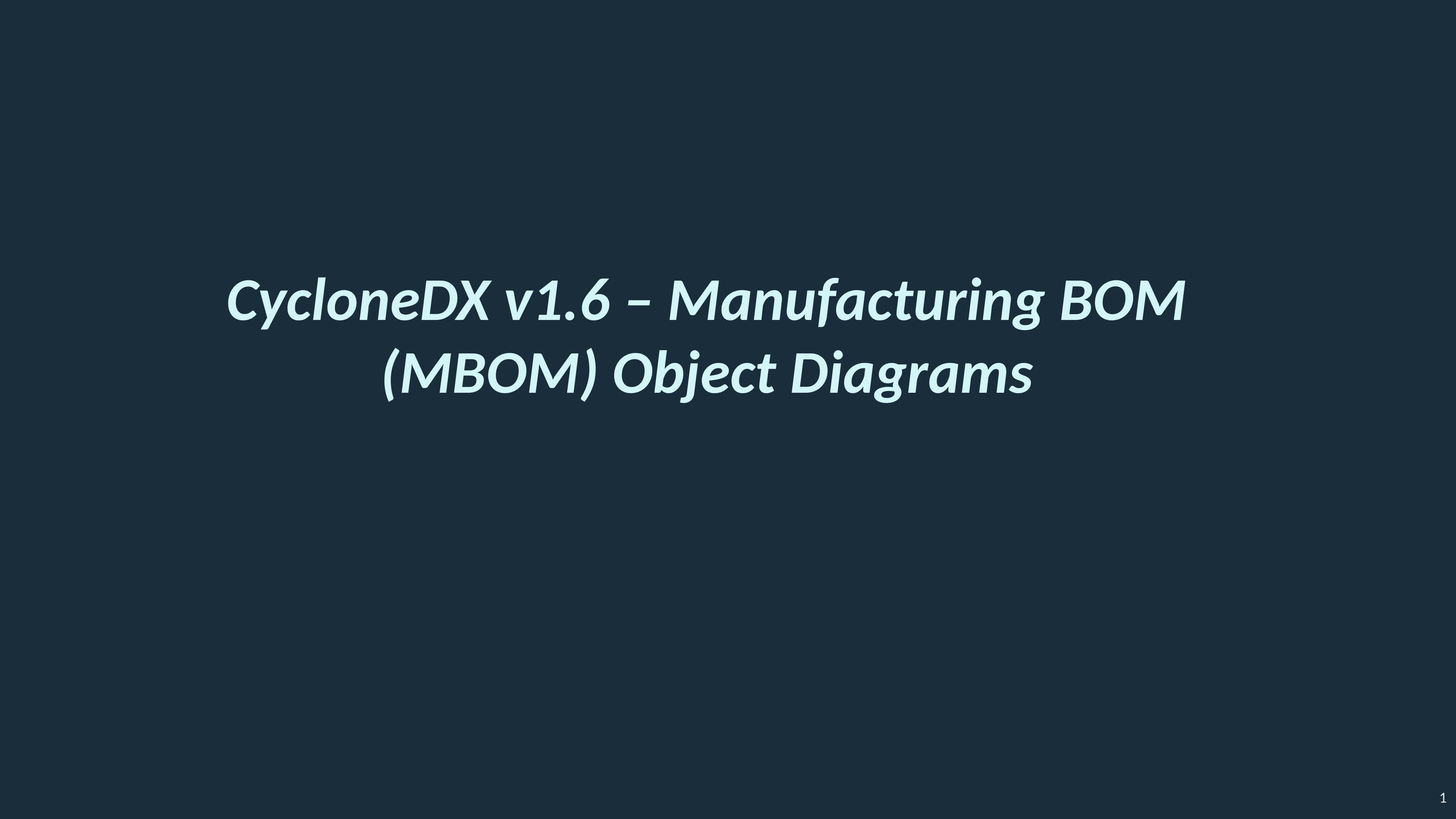

CycloneDX v1.6 – Manufacturing BOM (MBOM) Object Diagrams
1